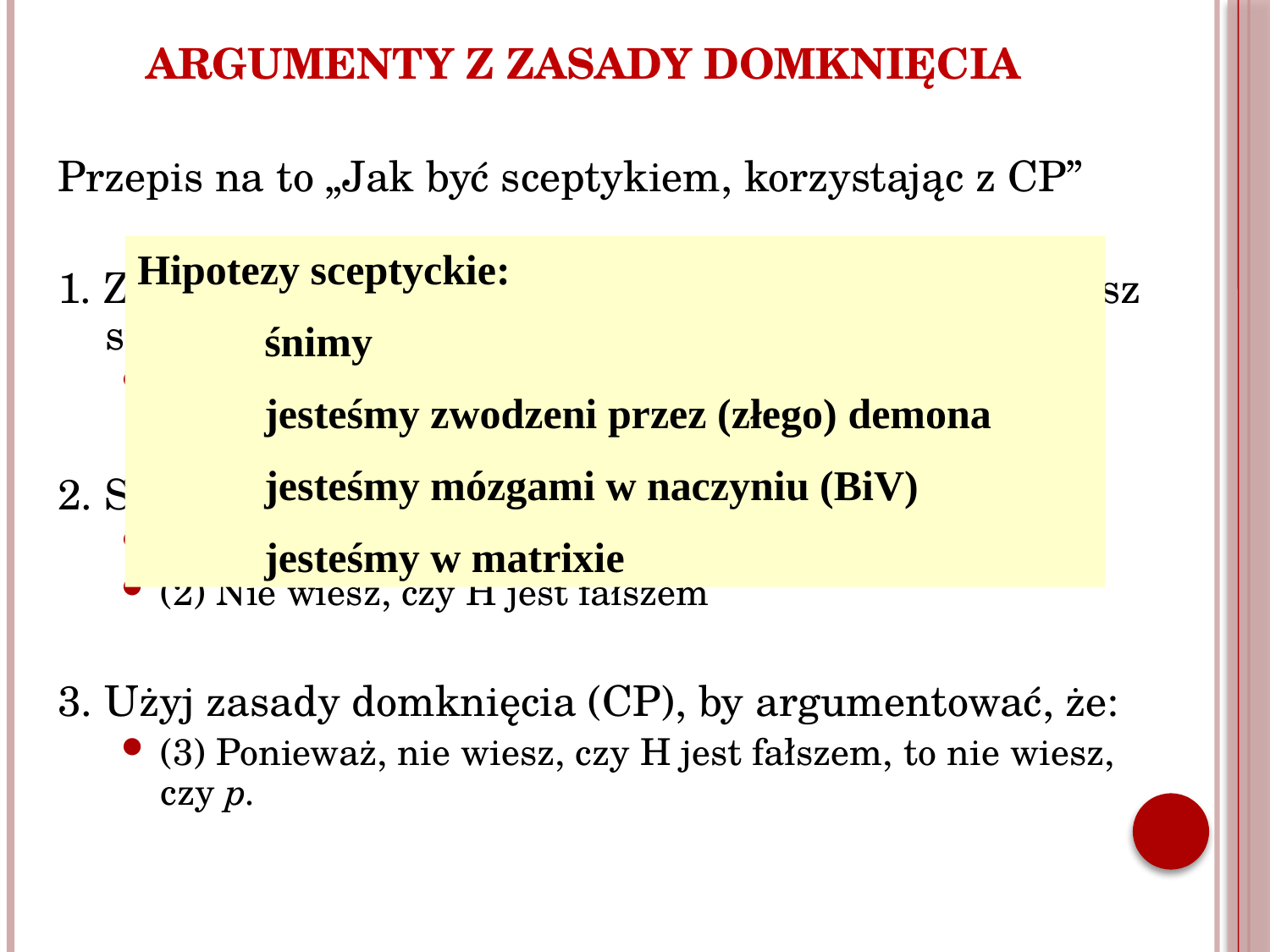

ARGUMENTY Z ZASADY DOMKNIĘCIA
Przepis na to „Jak być sceptykiem, korzystając z CP”

1. Znajdź „dobre” (niesceptyczne) zdanie (które będziesz starał się obalić)
(1) Wiesz, że p (np. „Mam dwie ręce”)

2. Sformułuj hipotezę sceptycką H taką, że:
z H wynika, że (1) jest fałszem i że
(2) Nie wiesz, czy H jest fałszem

3. Użyj zasady domknięcia (CP), by argumentować, że:
(3) Ponieważ, nie wiesz, czy H jest fałszem, to nie wiesz, czy p.

Hipotezy sceptyckie:
	śnimy
	jesteśmy zwodzeni przez (złego) demona
	jesteśmy mózgami w naczyniu (BiV)
	jesteśmy w matrixie